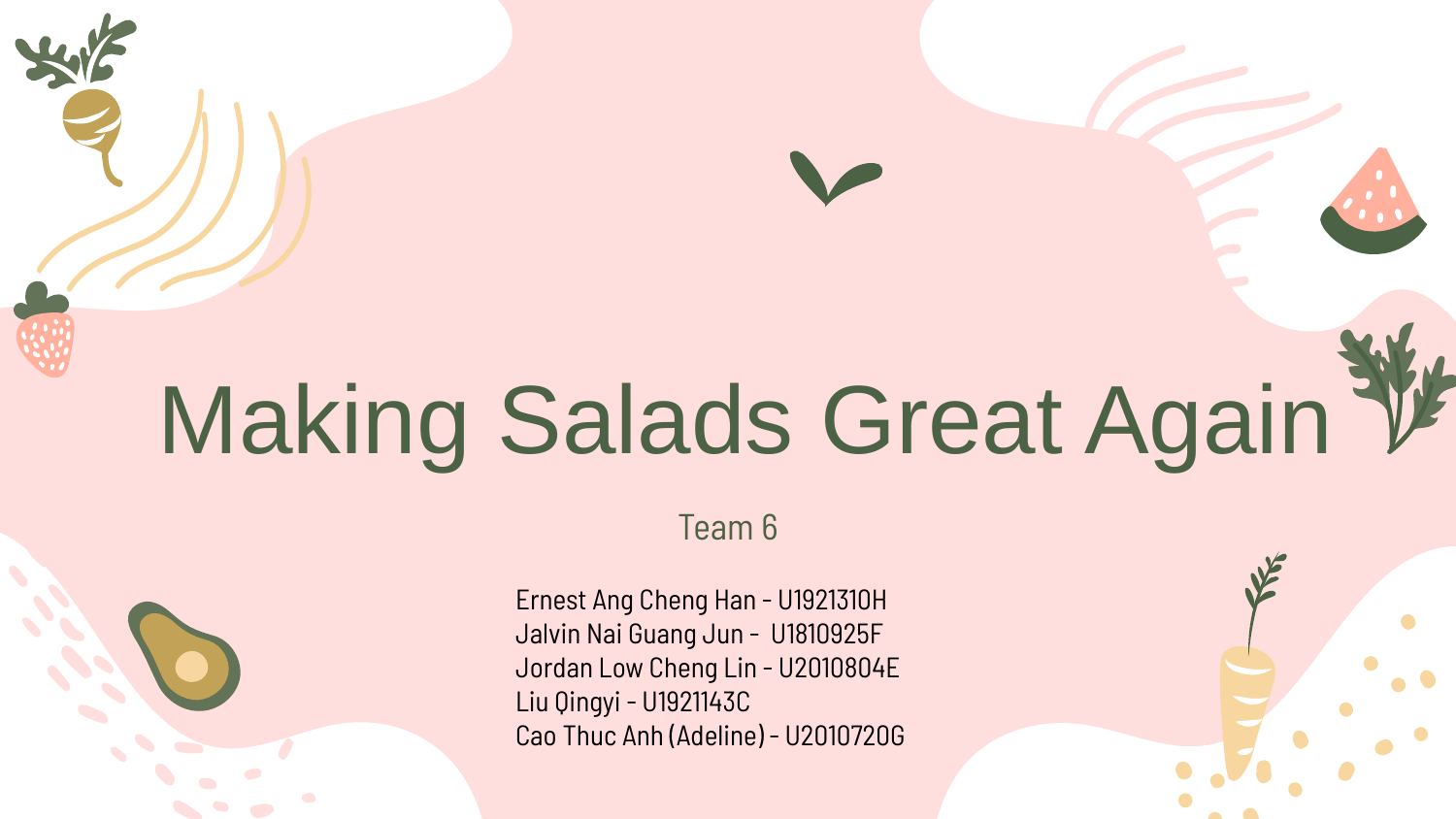

# Making Salads Great Again
Team 6
Ernest Ang Cheng Han - U1921310H
Jalvin Nai Guang Jun -  U1810925F
Jordan Low Cheng Lin - U2010804E
Liu Qingyi - U1921143C
Cao Thuc Anh (Adeline) - U2010720G